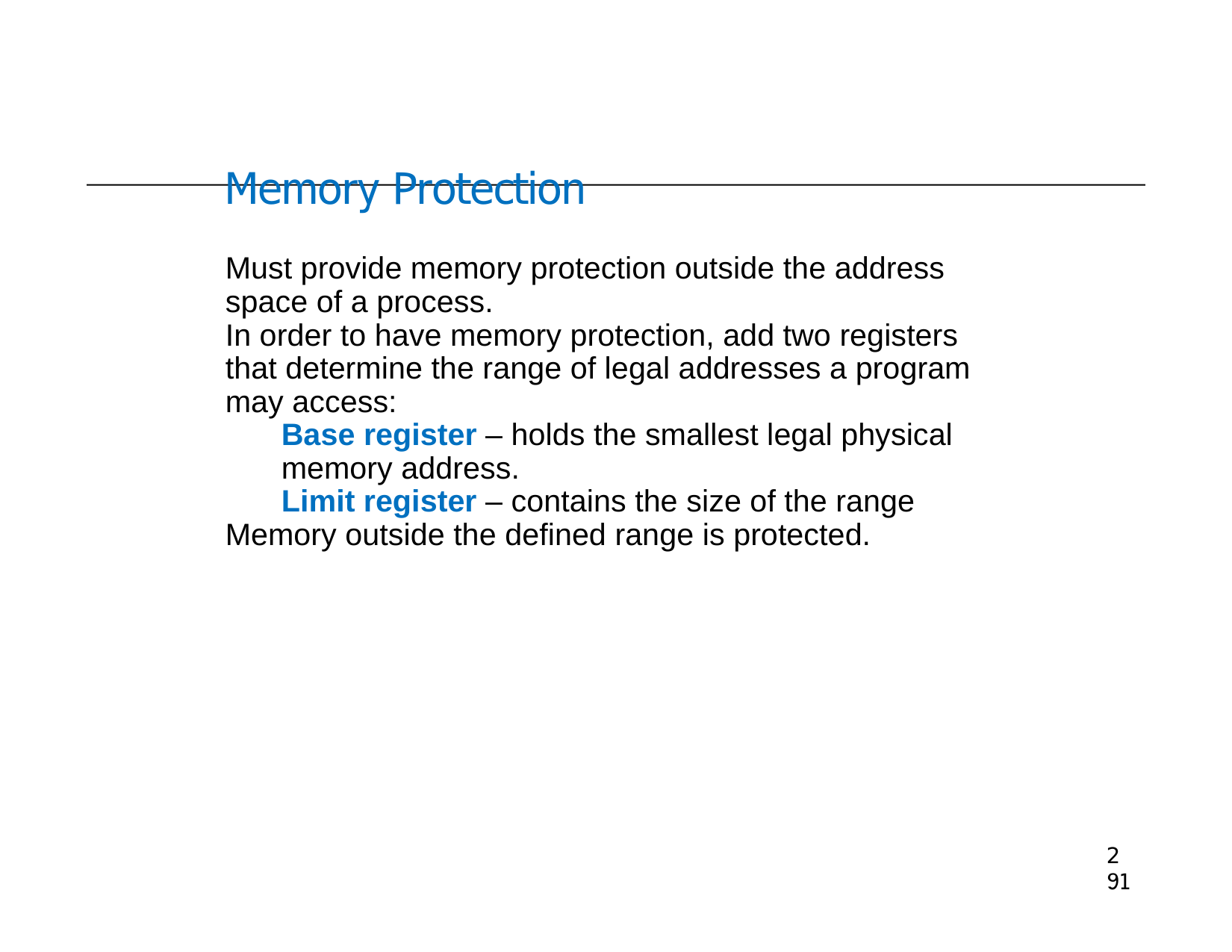

91
# Memory Protection
Must provide memory protection outside the address space of a process.
In order to have memory protection, add two registers that determine the range of legal addresses a program may access:
Base register – holds the smallest legal physical memory address.
Limit register – contains the size of the range
Memory outside the defined range is protected.